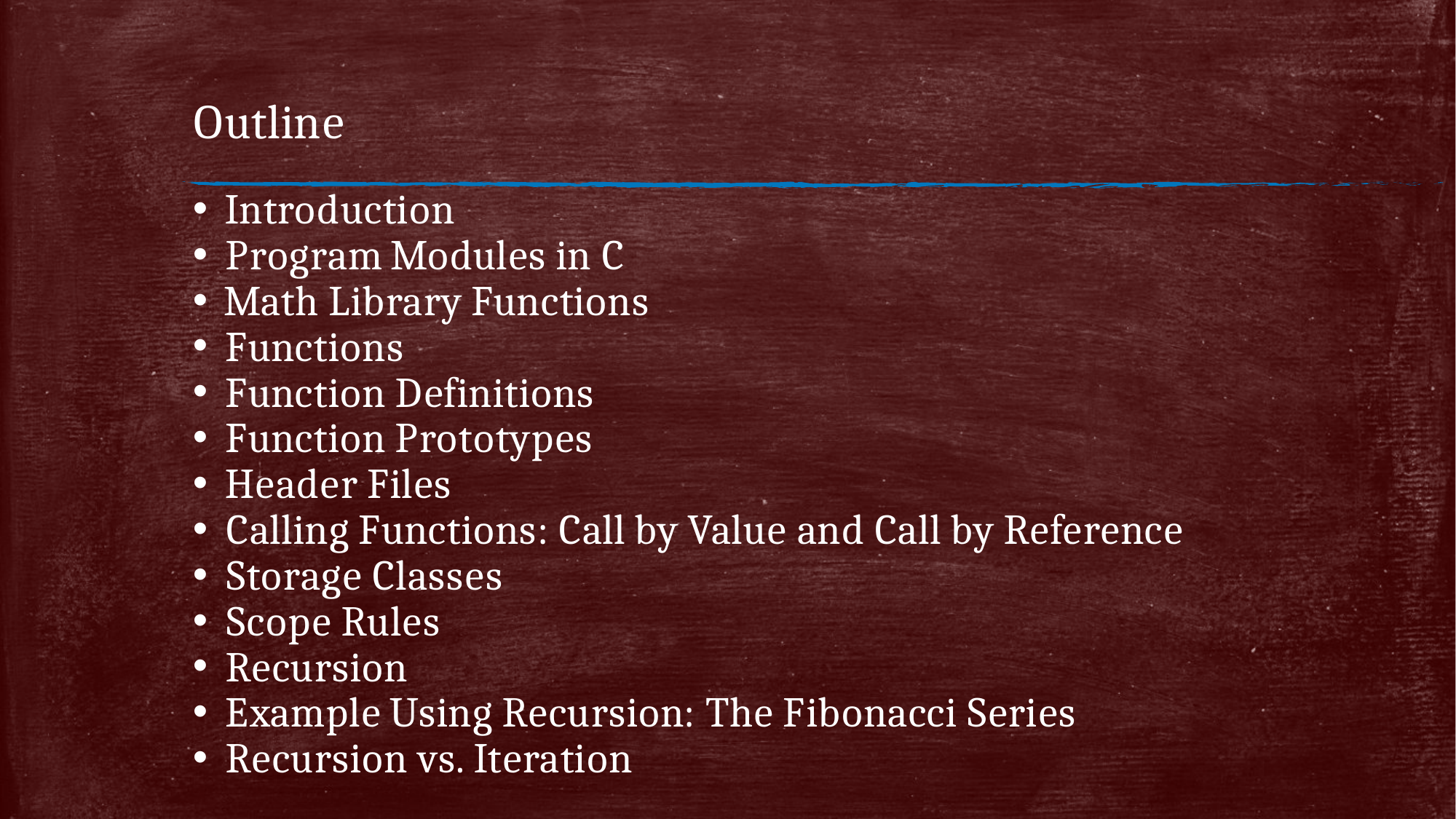

# Outline
Introduction
Program Modules in C
Math Library Functions
Functions
Function Definitions
Function Prototypes
Header Files
Calling Functions: Call by Value and Call by Reference
Storage Classes
Scope Rules
Recursion
Example Using Recursion: The Fibonacci Series
Recursion vs. Iteration